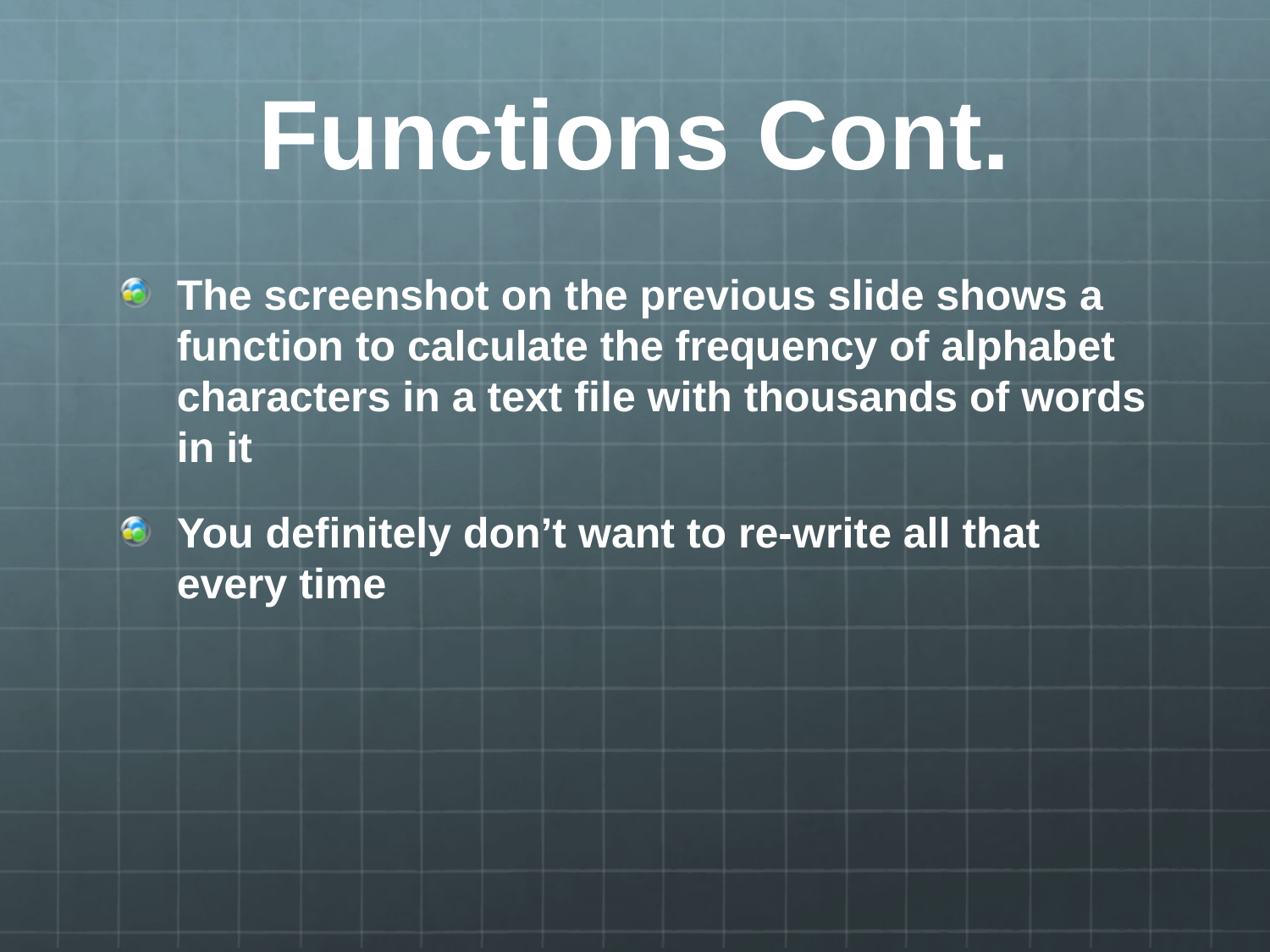

# Functions Cont.
The screenshot on the previous slide shows a function to calculate the frequency of alphabet characters in a text file with thousands of words in it
You definitely don’t want to re-write all that every time